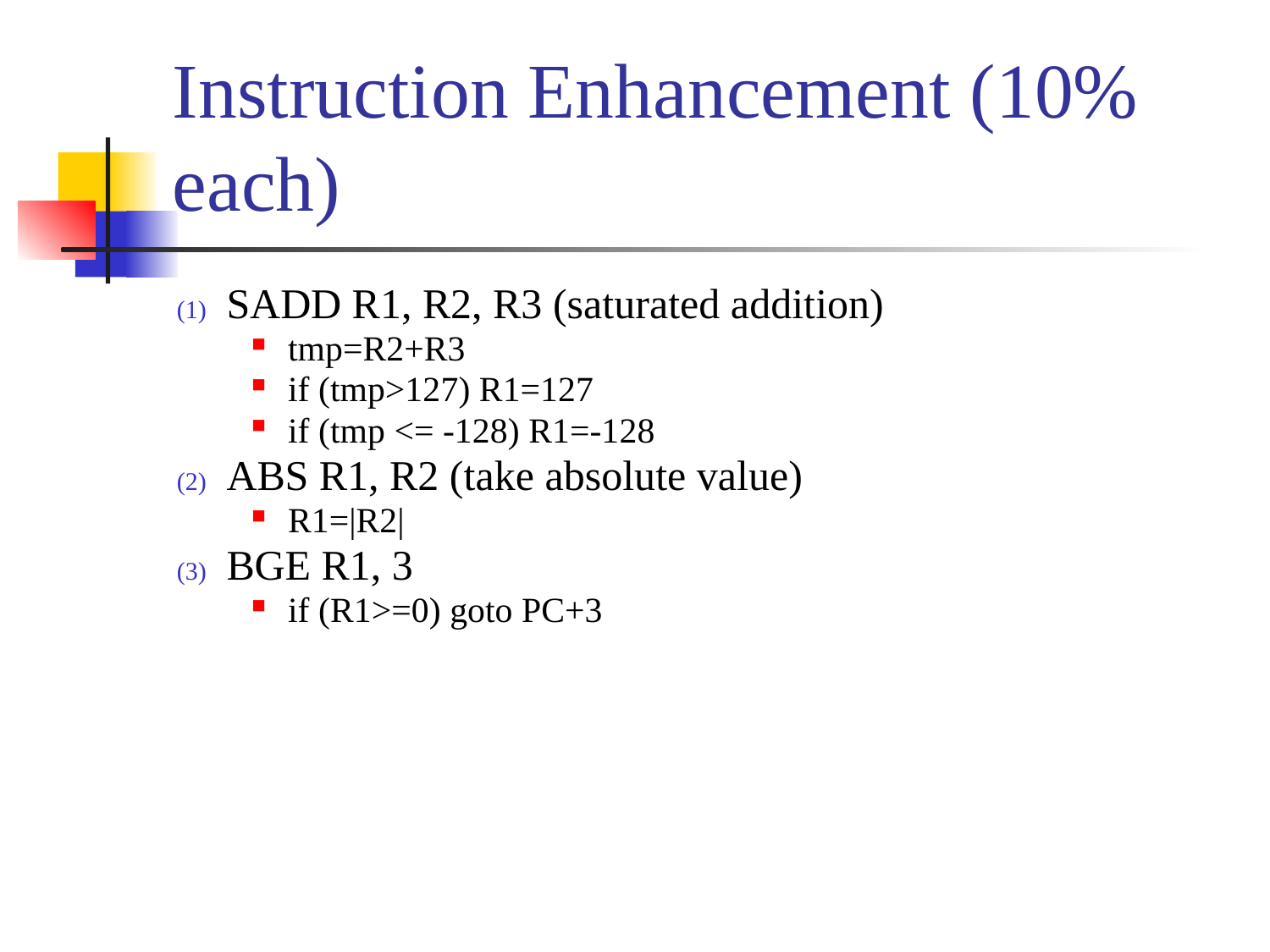

# Instruction Enhancement (10% each)
SADD R1, R2, R3 (saturated addition)
tmp=R2+R3
if (tmp>127) R1=127
if (tmp <= -128) R1=-128
ABS R1, R2 (take absolute value)
R1=|R2|
BGE R1, 3
if (R1>=0) goto PC+3